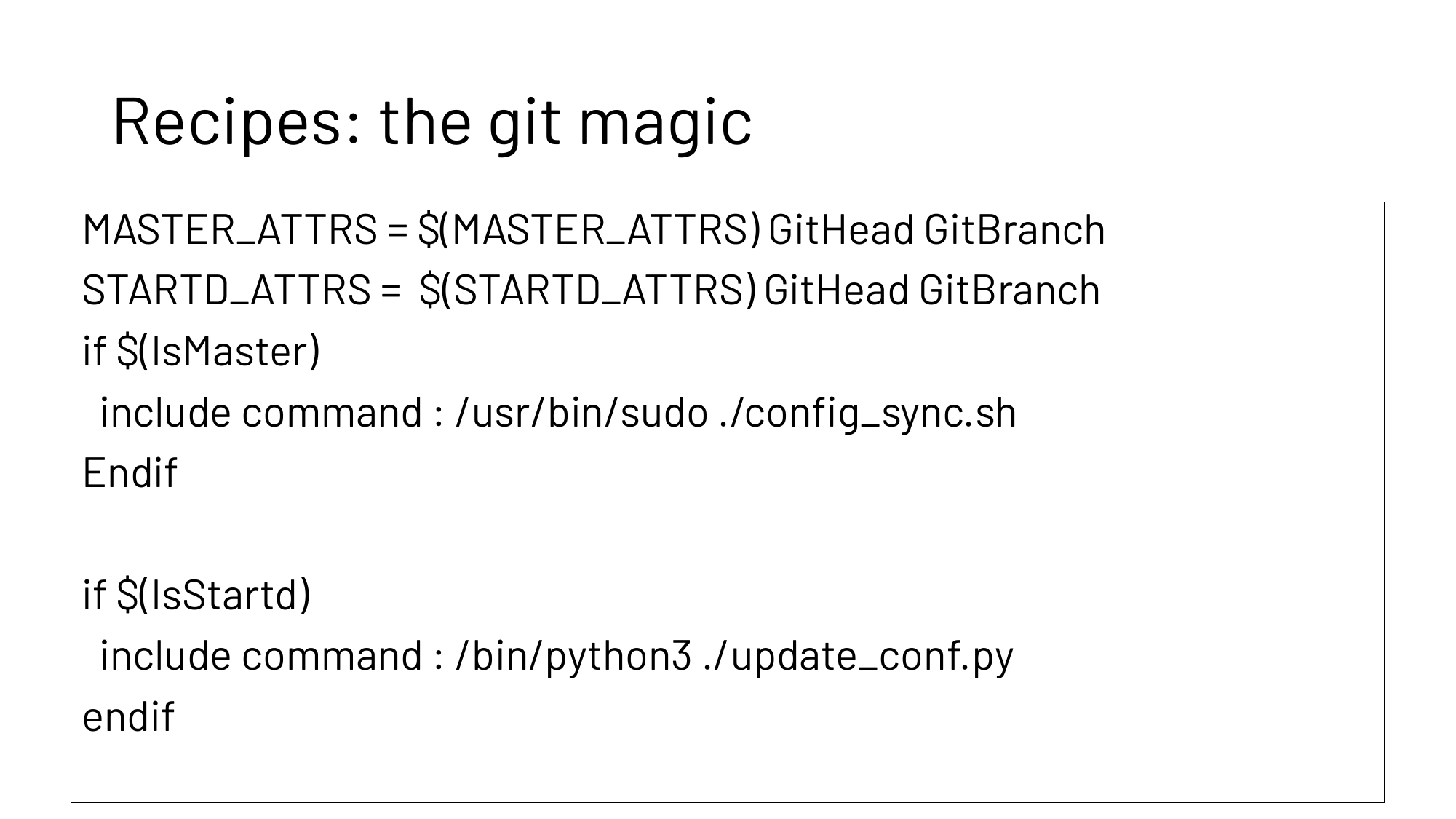

# Recipes: the git magic
MASTER_ATTRS = $(MASTER_ATTRS) GitHead GitBranch
STARTD_ATTRS =  $(STARTD_ATTRS) GitHead GitBranch
if $(IsMaster)
  include command : /usr/bin/sudo ./config_sync.sh
Endif

if $(IsStartd)
  include command : /bin/python3 ./update_conf.py
endif